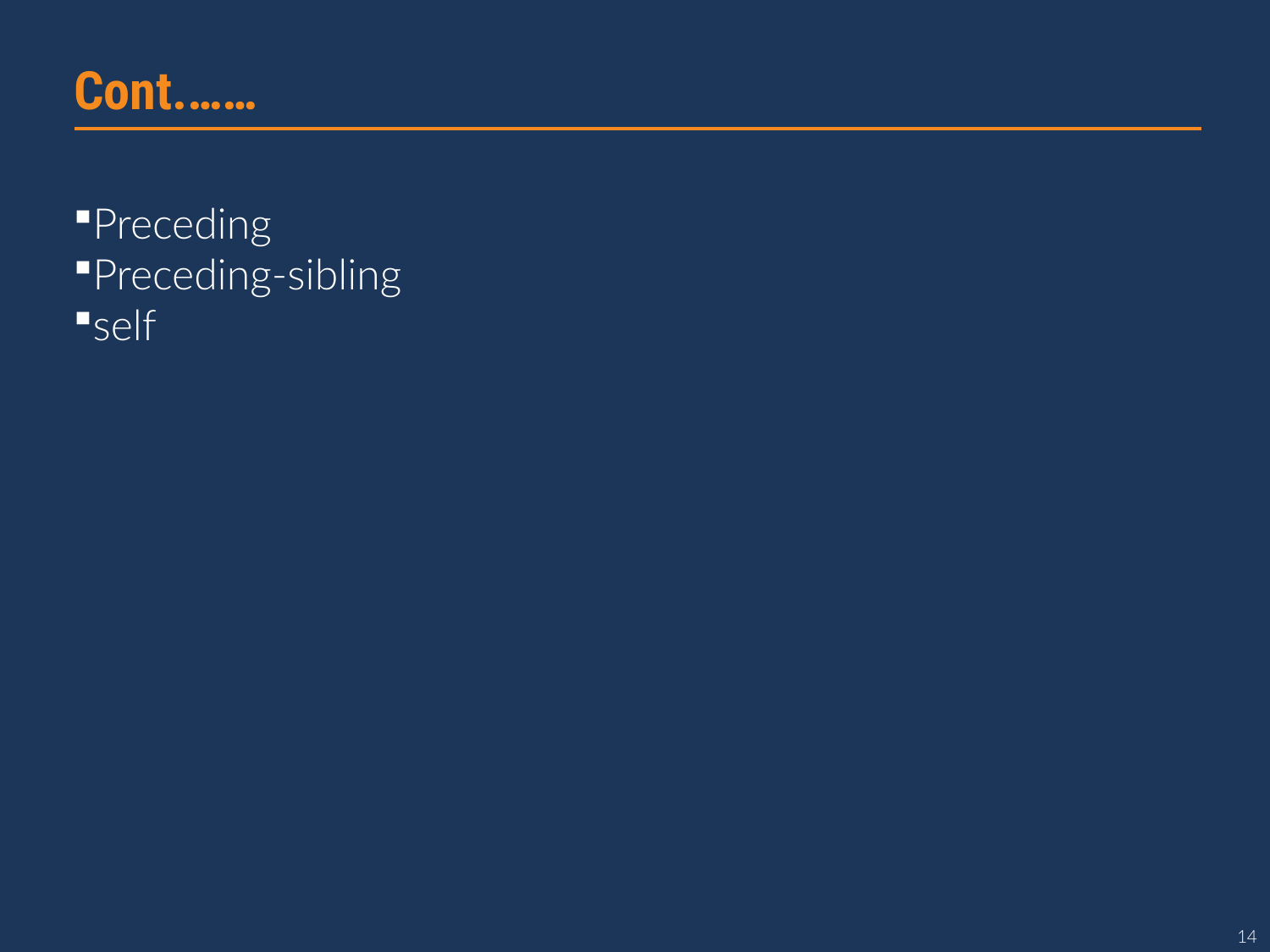

# Cont.……
Preceding
Preceding-sibling
self
Preceding
Preceding-sibling
self